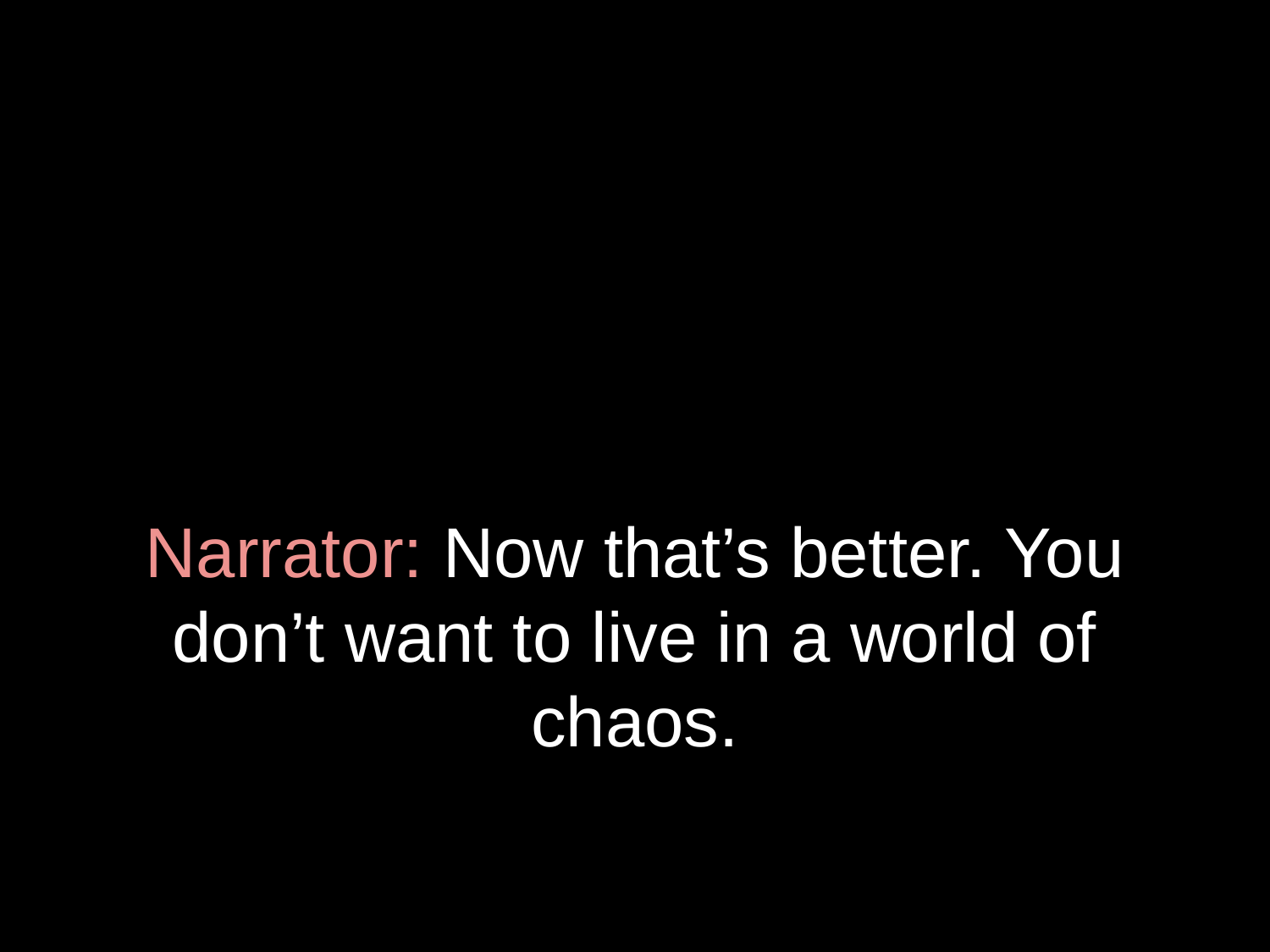

# Narrator: Now that’s better. You don’t want to live in a world of chaos.